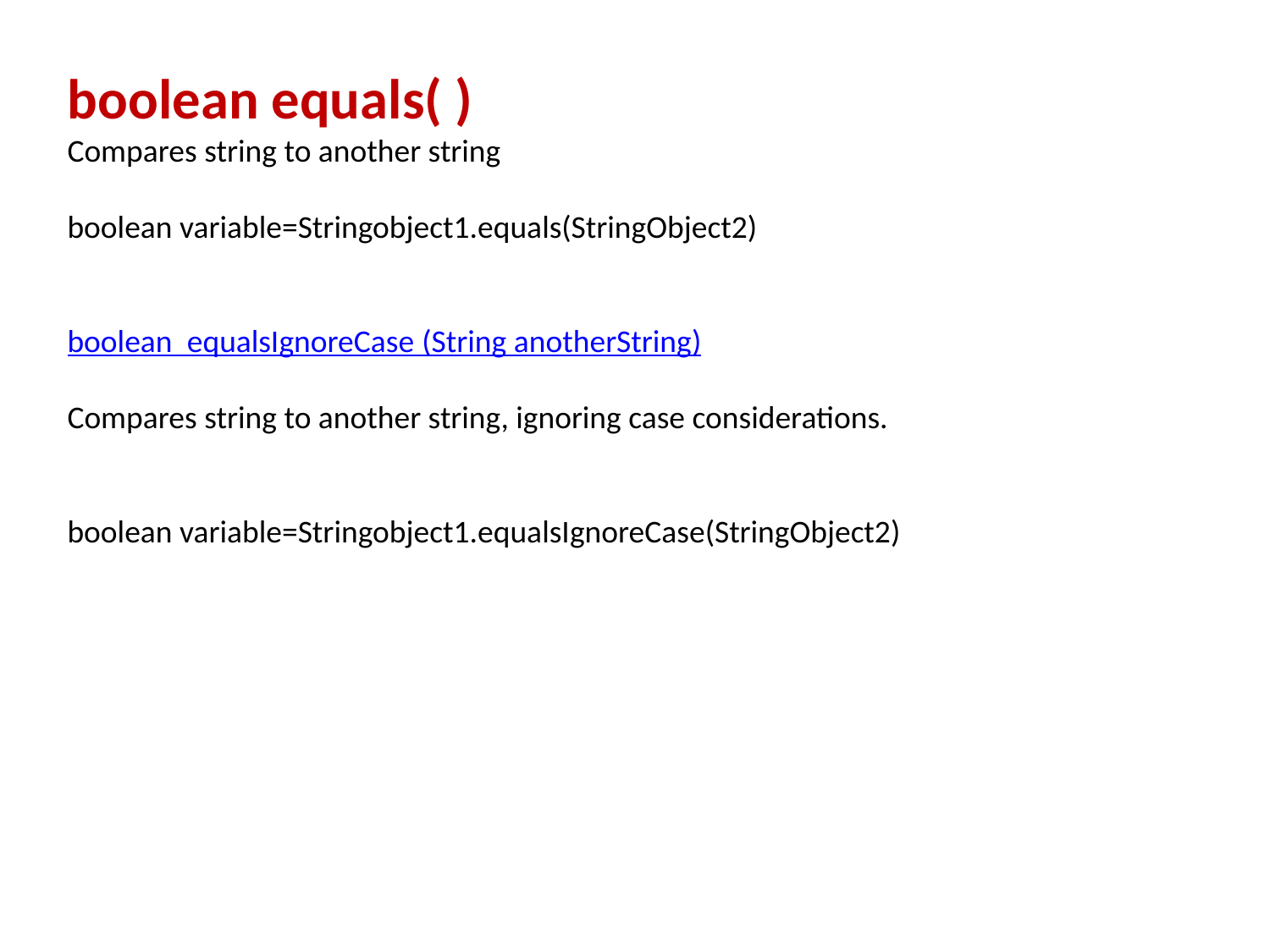

boolean equals( )
Compares string to another string

boolean variable=Stringobject1.equals(StringObject2)

boolean  equalsIgnoreCase (String anotherString)

Compares string to another string, ignoring case considerations.

boolean variable=Stringobject1.equalsIgnoreCase(StringObject2)